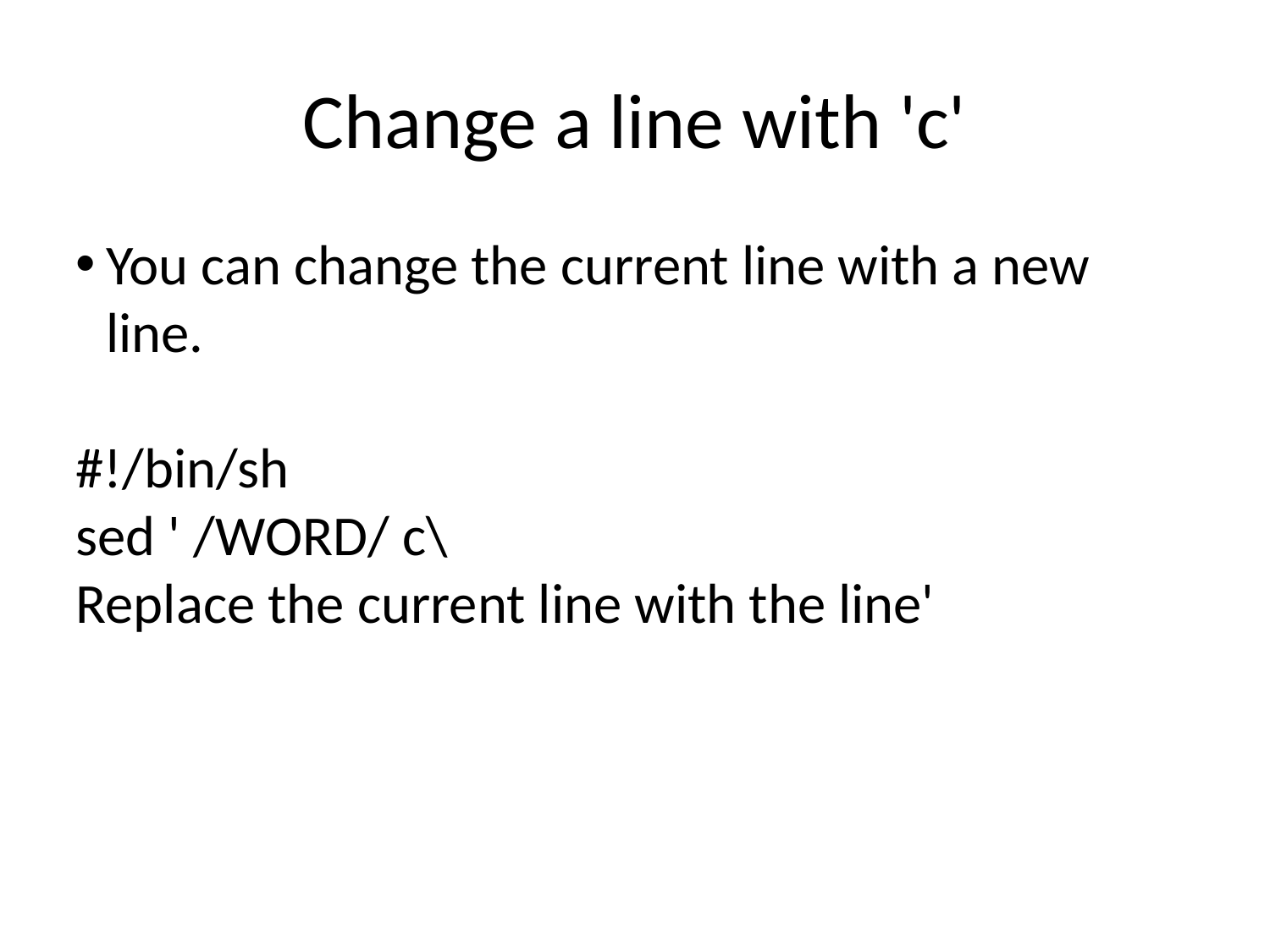

Change a line with 'c'
You can change the current line with a new line.

#!/bin/sh
sed ' /WORD/ c\
Replace the current line with the line'